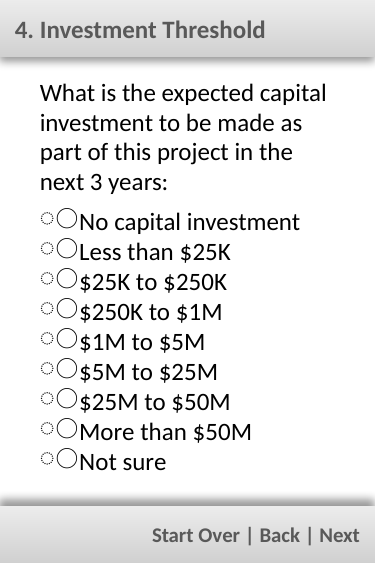

4. Investment Threshold
What is the expected capital investment to be made as part of this project in the next 3 years:

No capital investment
Less than $25K
$25K to $250K
$250K to $1M
$1M to $5M
$5M to $25M
$25M to $50M
More than $50M
Not sure
Start Over | Back | Next